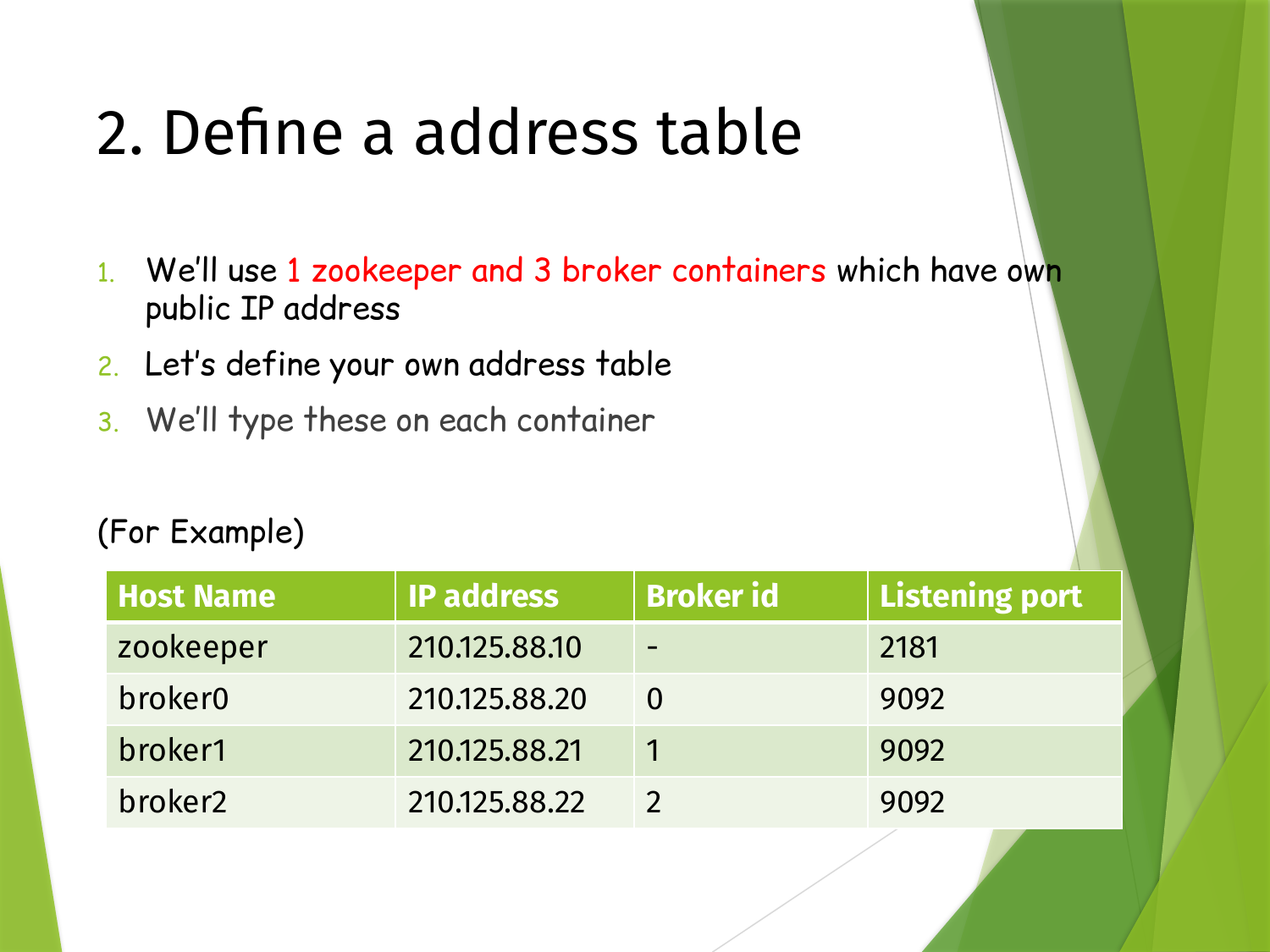

# 2. Define a address table
We’ll use 1 zookeeper and 3 broker containers which have own public IP address
Let’s define your own address table
We’ll type these on each container

(For Example)
| Host Name | IP address | Broker id | Listening port |
| --- | --- | --- | --- |
| zookeeper | 210.125.88.10 | - | 2181 |
| broker0 | 210.125.88.20 | 0 | 9092 |
| broker1 | 210.125.88.21 | 1 | 9092 |
| broker2 | 210.125.88.22 | 2 | 9092 |